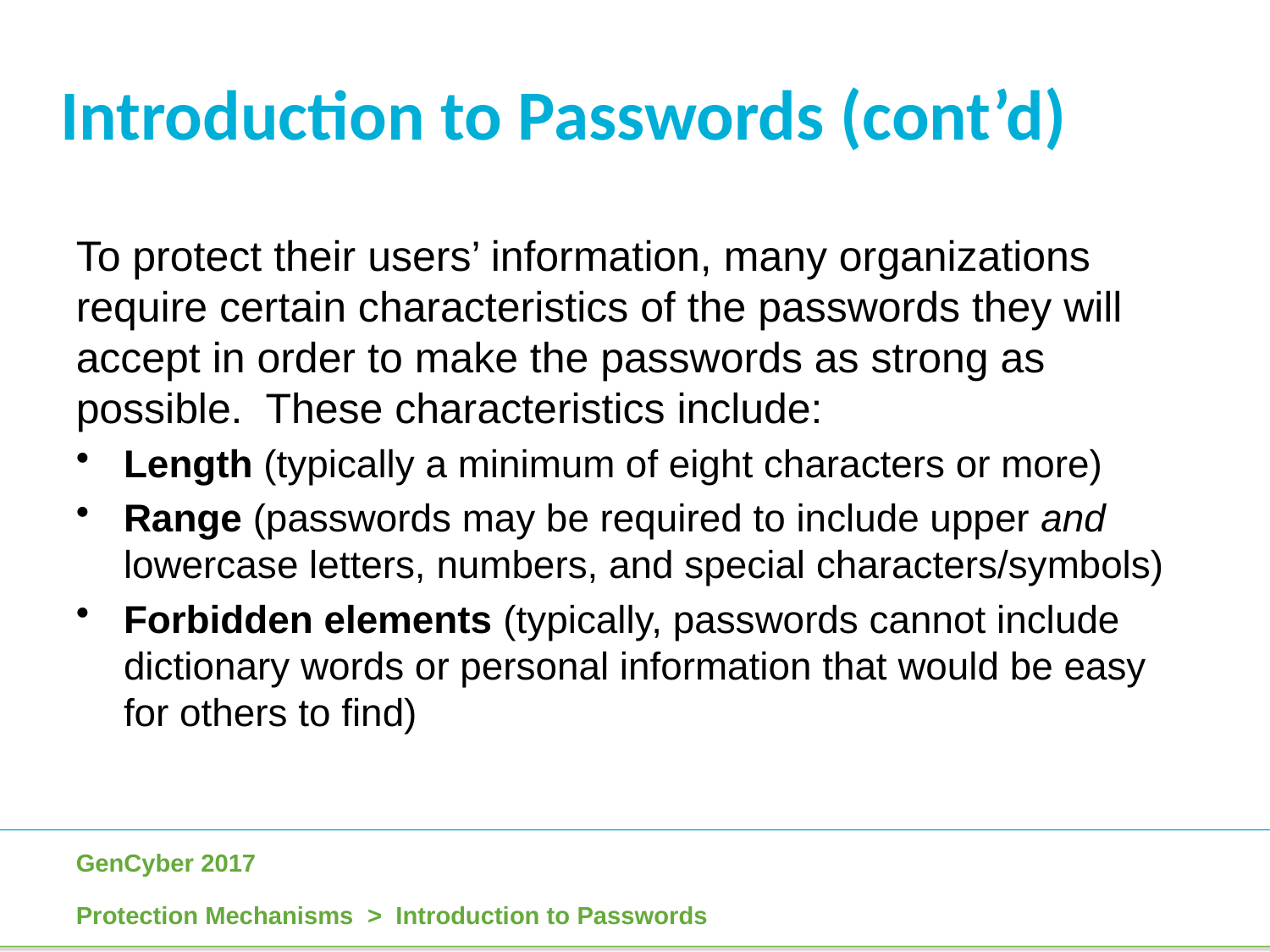

Introduction to Passwords (cont’d)
To protect their users’ information, many organizations require certain characteristics of the passwords they will accept in order to make the passwords as strong as possible.  These characteristics include:
Length (typically a minimum of eight characters or more)
Range (passwords may be required to include upper and lowercase letters, numbers, and special characters/symbols)
Forbidden elements (typically, passwords cannot include dictionary words or personal information that would be easy for others to find)
Protection Mechanisms  >  Introduction to Passwords